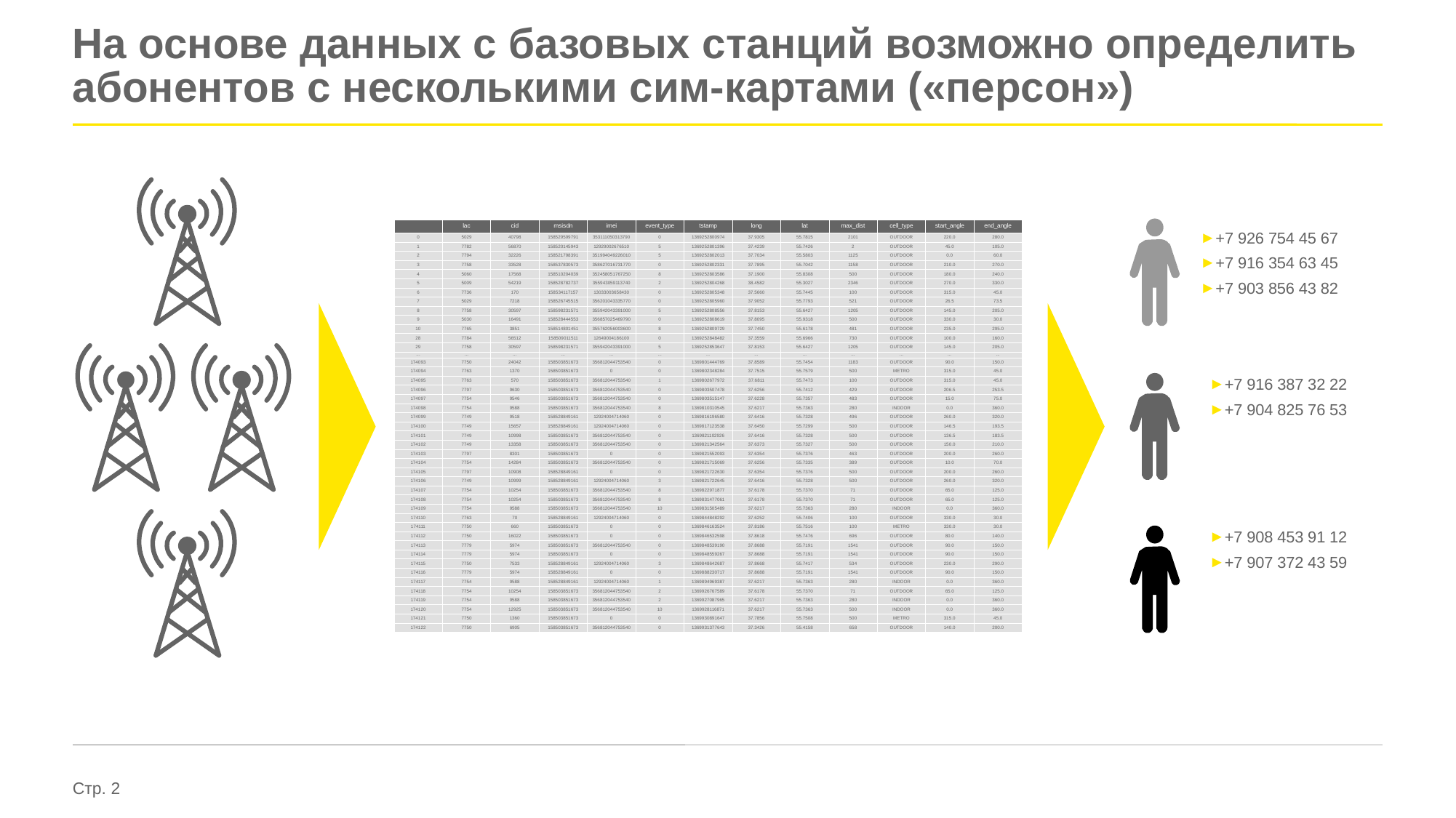

# На основе данных с базовых станций возможно определить абонентов с несколькими сим-картами («персон»)

|  | lac | cid | msisdn | imei | event\_type | tstamp | long | lat | max\_dist | cell\_type | start\_angle | end\_angle |
| --- | --- | --- | --- | --- | --- | --- | --- | --- | --- | --- | --- | --- |
| 0 | 5029 | 40798 | 158529599791 | 353111050313790 | 0 | 1369252800974 | 37.9305 | 55.7815 | 2101 | OUTDOOR | 220.0 | 280.0 |
| 1 | 7782 | 56870 | 158520145943 | 12929002676510 | 5 | 1369252801396 | 37.4239 | 55.7426 | 2 | OUTDOOR | 45.0 | 105.0 |
| 2 | 7794 | 32226 | 158521798391 | 351994049226010 | 5 | 1369252802013 | 37.7034 | 55.5803 | 1125 | OUTDOOR | 0.0 | 60.0 |
| 3 | 7758 | 33528 | 158537830573 | 358627016731770 | 0 | 1369252802331 | 37.7895 | 55.7042 | 1158 | OUTDOOR | 210.0 | 270.0 |
| 4 | 5060 | 17568 | 158510204039 | 352458051767250 | 8 | 1369252803586 | 37.1900 | 55.8308 | 500 | OUTDOOR | 180.0 | 240.0 |
| 5 | 5009 | 54219 | 158528782737 | 355943059113740 | 2 | 1369252804268 | 38.4582 | 55.3027 | 2346 | OUTDOOR | 270.0 | 330.0 |
| 6 | 7736 | 170 | 158534117157 | 13033003658430 | 0 | 1369252805348 | 37.5660 | 55.7445 | 100 | OUTDOOR | 315.0 | 45.0 |
| 7 | 5029 | 7218 | 158526745515 | 356201043335770 | 0 | 1369252805960 | 37.9052 | 55.7793 | 521 | OUTDOOR | 26.5 | 73.5 |
| 8 | 7758 | 30597 | 158598231571 | 355942043391000 | 5 | 1369252808556 | 37.8153 | 55.6427 | 1205 | OUTDOOR | 145.0 | 205.0 |
| 9 | 5030 | 16491 | 158528444553 | 356857025469790 | 0 | 1369252808619 | 37.8095 | 55.9318 | 500 | OUTDOOR | 330.0 | 30.0 |
| 10 | 7765 | 3851 | 158514801451 | 355762056003600 | 8 | 1369252809729 | 37.7450 | 55.6178 | 481 | OUTDOOR | 235.0 | 295.0 |
| 28 | 7784 | 56512 | 158509011511 | 12649004186100 | 0 | 1369252848482 | 37.3559 | 55.6966 | 730 | OUTDOOR | 100.0 | 160.0 |
| 29 | 7758 | 30597 | 158598231571 | 355942043391000 | 5 | 1369252853647 | 37.8153 | 55.6427 | 1205 | OUTDOOR | 145.0 | 205.0 |
| ... | ... | ... | ... | ... | ... | ... | ... | ... | ... | ... | ... | ... |
| 174093 | 7750 | 24042 | 158503851673 | 356812044753540 | 0 | 1369801444769 | 37.8589 | 55.7454 | 1183 | OUTDOOR | 90.0 | 150.0 |
| 174094 | 7763 | 1370 | 158503851673 | 0 | 0 | 1369802348284 | 37.7515 | 55.7579 | 500 | METRO | 315.0 | 45.0 |
| 174095 | 7763 | 570 | 158503851673 | 356812044753540 | 1 | 1369802677972 | 37.6811 | 55.7473 | 100 | OUTDOOR | 315.0 | 45.0 |
| 174096 | 7797 | 9630 | 158503851673 | 356812044753540 | 0 | 1369803507478 | 37.6256 | 55.7412 | 429 | OUTDOOR | 206.5 | 253.5 |
| 174097 | 7754 | 9546 | 158503851673 | 356812044753540 | 0 | 1369803515147 | 37.6228 | 55.7357 | 483 | OUTDOOR | 15.0 | 75.0 |
| 174098 | 7754 | 9588 | 158503851673 | 356812044753540 | 8 | 1369810310545 | 37.6217 | 55.7363 | 280 | INDOOR | 0.0 | 360.0 |
| 174099 | 7749 | 9518 | 158528849161 | 12924004714060 | 0 | 1369816196580 | 37.6416 | 55.7328 | 496 | OUTDOOR | 260.0 | 320.0 |
| 174100 | 7749 | 15657 | 158528849161 | 12924004714060 | 0 | 1369817123538 | 37.6450 | 55.7299 | 500 | OUTDOOR | 146.5 | 193.5 |
| 174101 | 7749 | 10998 | 158503851673 | 356812044753540 | 0 | 1369821102926 | 37.6416 | 55.7328 | 500 | OUTDOOR | 136.5 | 183.5 |
| 174102 | 7749 | 13358 | 158503851673 | 356812044753540 | 0 | 1369821342564 | 37.6373 | 55.7327 | 500 | OUTDOOR | 150.0 | 210.0 |
| 174103 | 7797 | 8301 | 158503851673 | 0 | 0 | 1369821552093 | 37.6354 | 55.7376 | 463 | OUTDOOR | 200.0 | 260.0 |
| 174104 | 7754 | 14284 | 158503851673 | 356812044753540 | 0 | 1369821715069 | 37.6256 | 55.7335 | 389 | OUTDOOR | 10.0 | 70.0 |
| 174105 | 7797 | 10908 | 158528849161 | 0 | 0 | 1369821722630 | 37.6354 | 55.7376 | 500 | OUTDOOR | 200.0 | 260.0 |
| 174106 | 7749 | 10999 | 158528849161 | 12924004714060 | 3 | 1369821722645 | 37.6416 | 55.7328 | 500 | OUTDOOR | 260.0 | 320.0 |
| 174107 | 7754 | 10254 | 158503851673 | 356812044753540 | 8 | 1369822971877 | 37.6178 | 55.7370 | 71 | OUTDOOR | 65.0 | 125.0 |
| 174108 | 7754 | 10254 | 158503851673 | 356812044753540 | 8 | 1369831477061 | 37.6178 | 55.7370 | 71 | OUTDOOR | 65.0 | 125.0 |
| 174109 | 7754 | 9588 | 158503851673 | 356812044753540 | 10 | 1369831505489 | 37.6217 | 55.7363 | 280 | INDOOR | 0.0 | 360.0 |
| 174110 | 7763 | 70 | 158528849161 | 12924004714060 | 0 | 1369844848292 | 37.6252 | 55.7406 | 100 | OUTDOOR | 330.0 | 30.0 |
| 174111 | 7750 | 660 | 158503851673 | 0 | 0 | 1369846163524 | 37.8186 | 55.7516 | 100 | METRO | 330.0 | 30.0 |
| 174112 | 7750 | 16022 | 158503851673 | 0 | 0 | 1369846532598 | 37.8618 | 55.7476 | 696 | OUTDOOR | 80.0 | 140.0 |
| 174113 | 7779 | 5974 | 158503851673 | 356812044753540 | 0 | 1369848539190 | 37.8688 | 55.7191 | 1541 | OUTDOOR | 90.0 | 150.0 |
| 174114 | 7779 | 5974 | 158503851673 | 0 | 0 | 1369848559267 | 37.8688 | 55.7191 | 1541 | OUTDOOR | 90.0 | 150.0 |
| 174115 | 7750 | 7533 | 158528849161 | 12924004714060 | 3 | 1369848642687 | 37.8668 | 55.7417 | 534 | OUTDOOR | 230.0 | 290.0 |
| 174116 | 7779 | 5974 | 158528849161 | 0 | 0 | 1369888230717 | 37.8688 | 55.7191 | 1541 | OUTDOOR | 90.0 | 150.0 |
| 174117 | 7754 | 9588 | 158528849161 | 12924004714060 | 1 | 1369894969387 | 37.6217 | 55.7363 | 280 | INDOOR | 0.0 | 360.0 |
| 174118 | 7754 | 10254 | 158503851673 | 356812044753540 | 2 | 1369926767589 | 37.6178 | 55.7370 | 71 | OUTDOOR | 65.0 | 125.0 |
| 174119 | 7754 | 9588 | 158503851673 | 356812044753540 | 2 | 1369927087965 | 37.6217 | 55.7363 | 280 | INDOOR | 0.0 | 360.0 |
| 174120 | 7754 | 12925 | 158503851673 | 356812044753540 | 10 | 1369928116871 | 37.6217 | 55.7363 | 500 | INDOOR | 0.0 | 360.0 |
| 174121 | 7750 | 1360 | 158503851673 | 0 | 0 | 1369930891647 | 37.7856 | 55.7508 | 500 | METRO | 315.0 | 45.0 |
| 174122 | 7750 | 6905 | 158503851673 | 356812044753540 | 0 | 1369931377643 | 37.3426 | 55.4158 | 658 | OUTDOOR | 140.0 | 200.0 |
+7 926 754 45 67
+7 916 354 63 45
+7 903 856 43 82

+7 916 387 32 22
+7 904 825 76 53

+7 908 453 91 12
+7 907 372 43 59